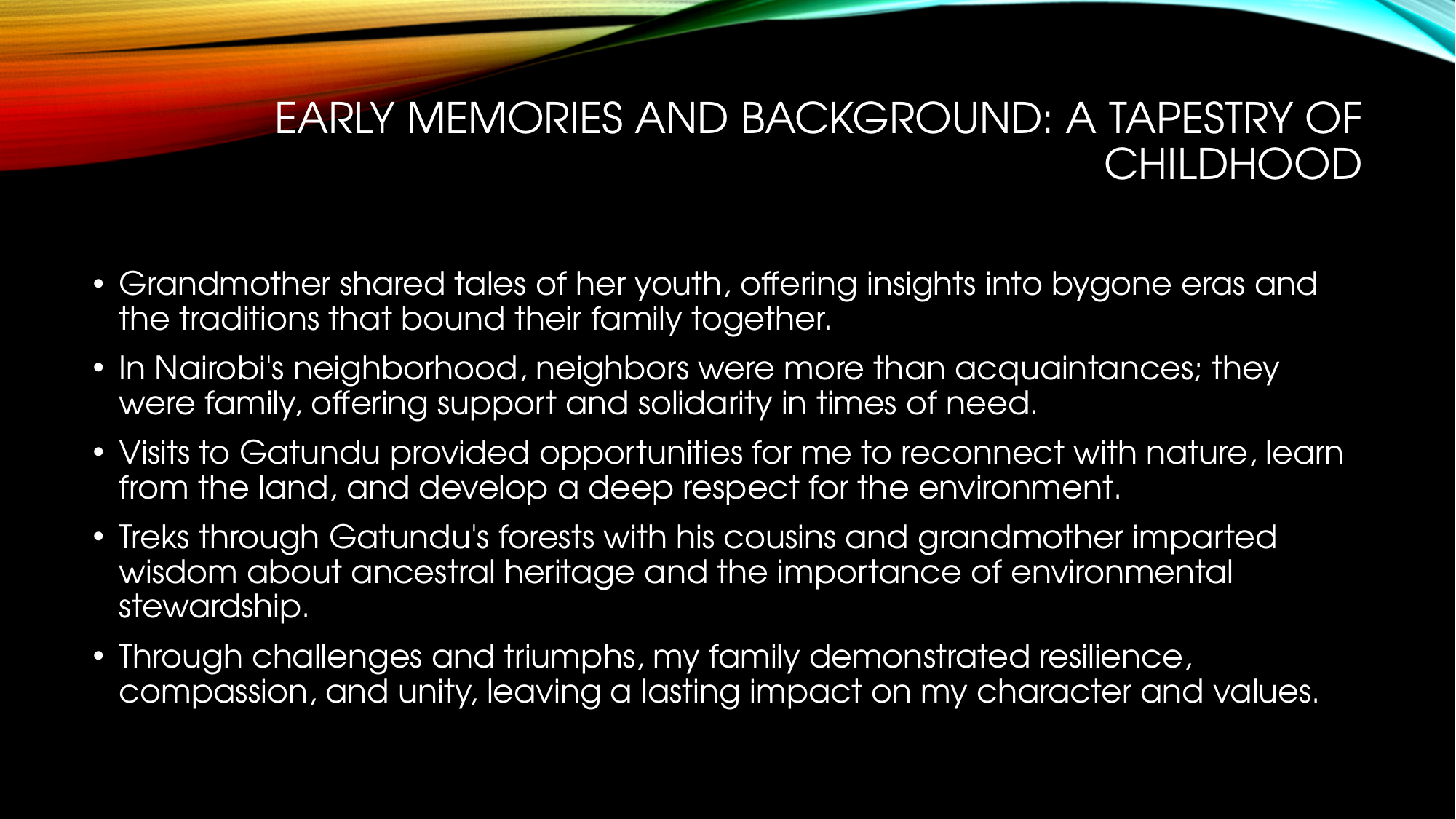

# Early Memories and Background: A Tapestry of Childhood
Grandmother shared tales of her youth, offering insights into bygone eras and the traditions that bound their family together.
In Nairobi's neighborhood, neighbors were more than acquaintances; they were family, offering support and solidarity in times of need.
Visits to Gatundu provided opportunities for me to reconnect with nature, learn from the land, and develop a deep respect for the environment.
Treks through Gatundu's forests with his cousins and grandmother imparted wisdom about ancestral heritage and the importance of environmental stewardship.
Through challenges and triumphs, my family demonstrated resilience, compassion, and unity, leaving a lasting impact on my character and values.